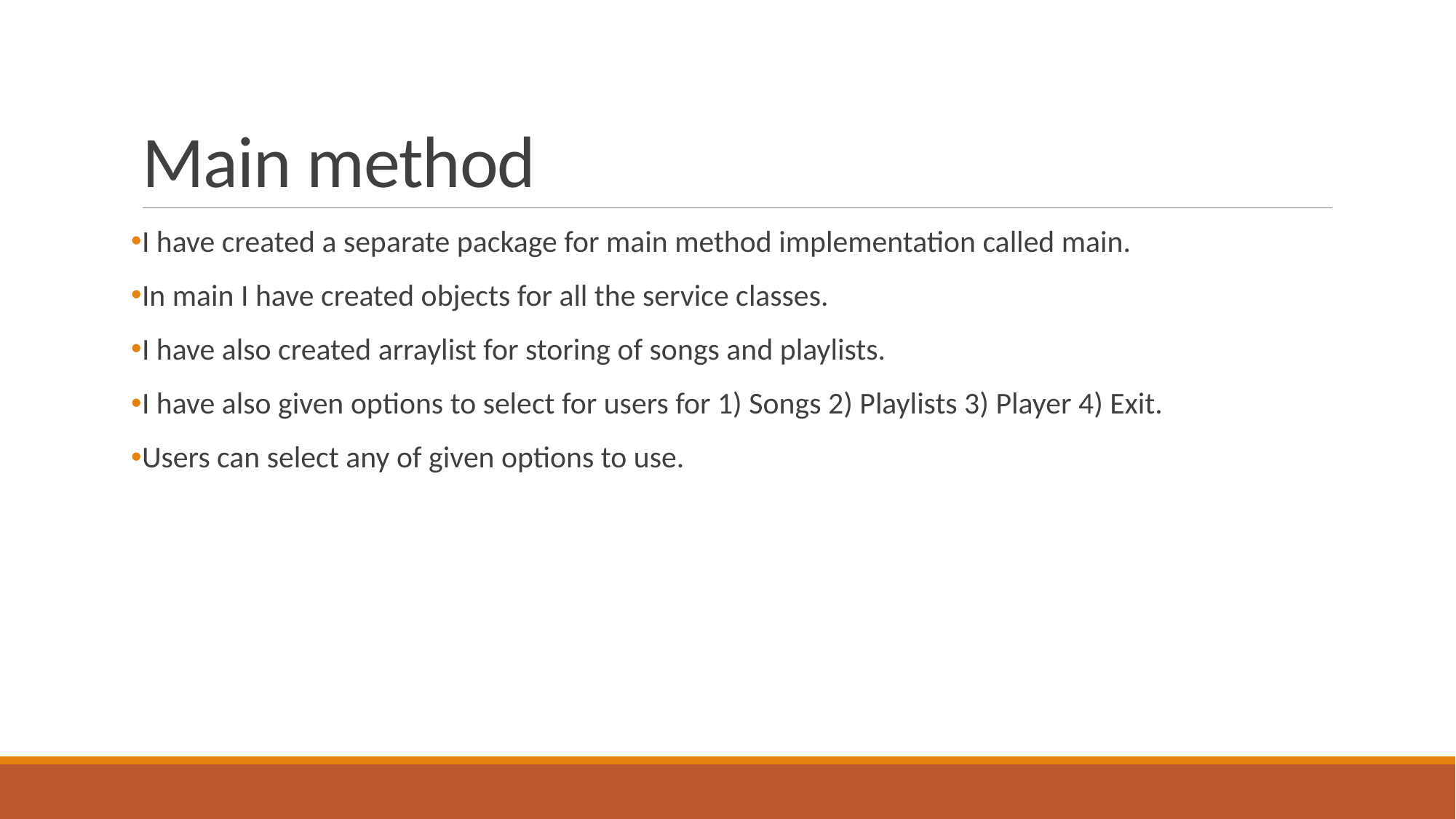

# Main method
I have created a separate package for main method implementation called main.
In main I have created objects for all the service classes.
I have also created arraylist for storing of songs and playlists.
I have also given options to select for users for 1) Songs 2) Playlists 3) Player 4) Exit.
Users can select any of given options to use.